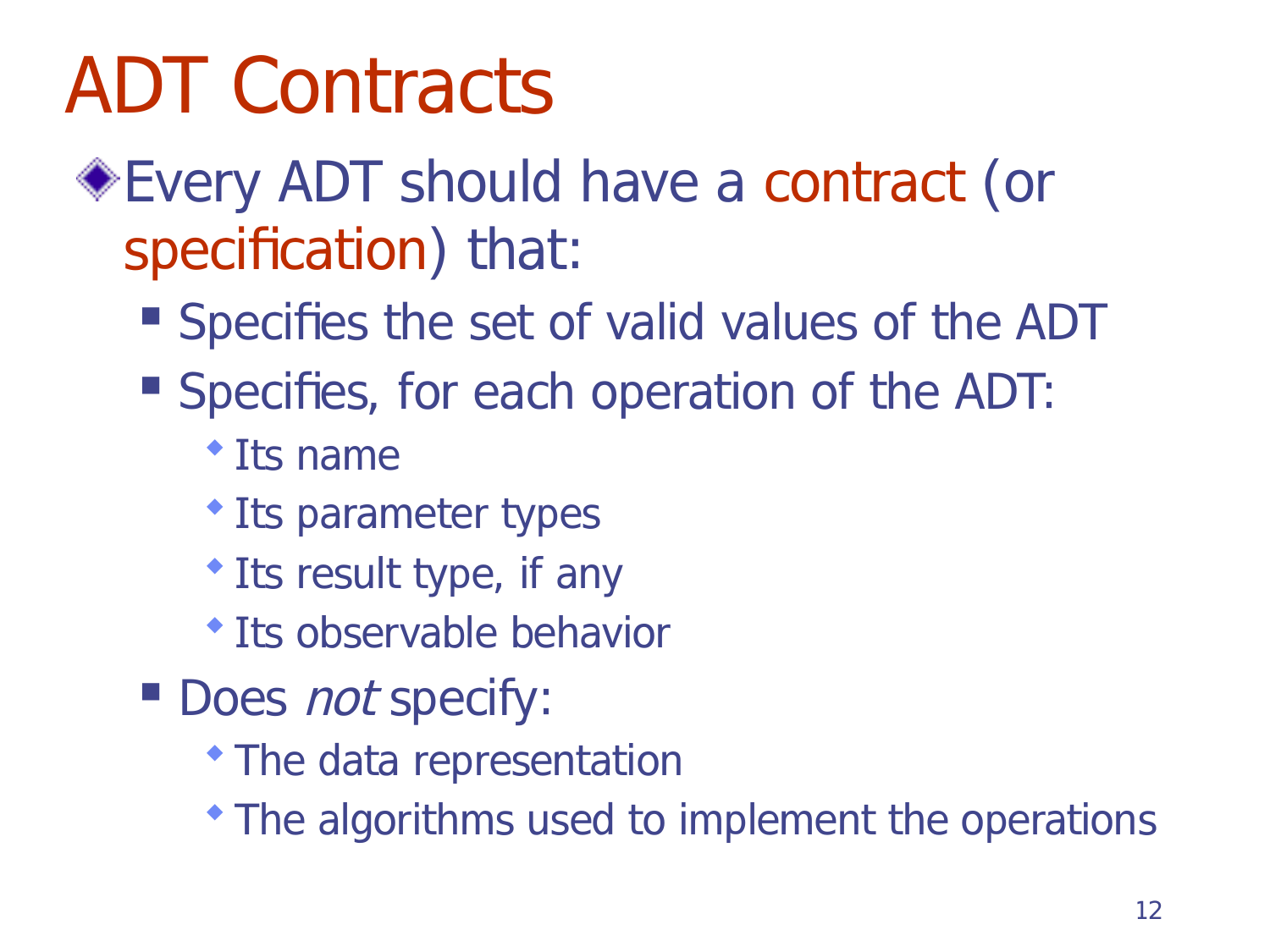

# ADT Contracts
Every ADT should have a contract (or specification) that:
Specifies the set of valid values of the ADT
Specifies, for each operation of the ADT:
Its name
Its parameter types
Its result type, if any
Its observable behavior
Does not specify:
The data representation
The algorithms used to implement the operations
12